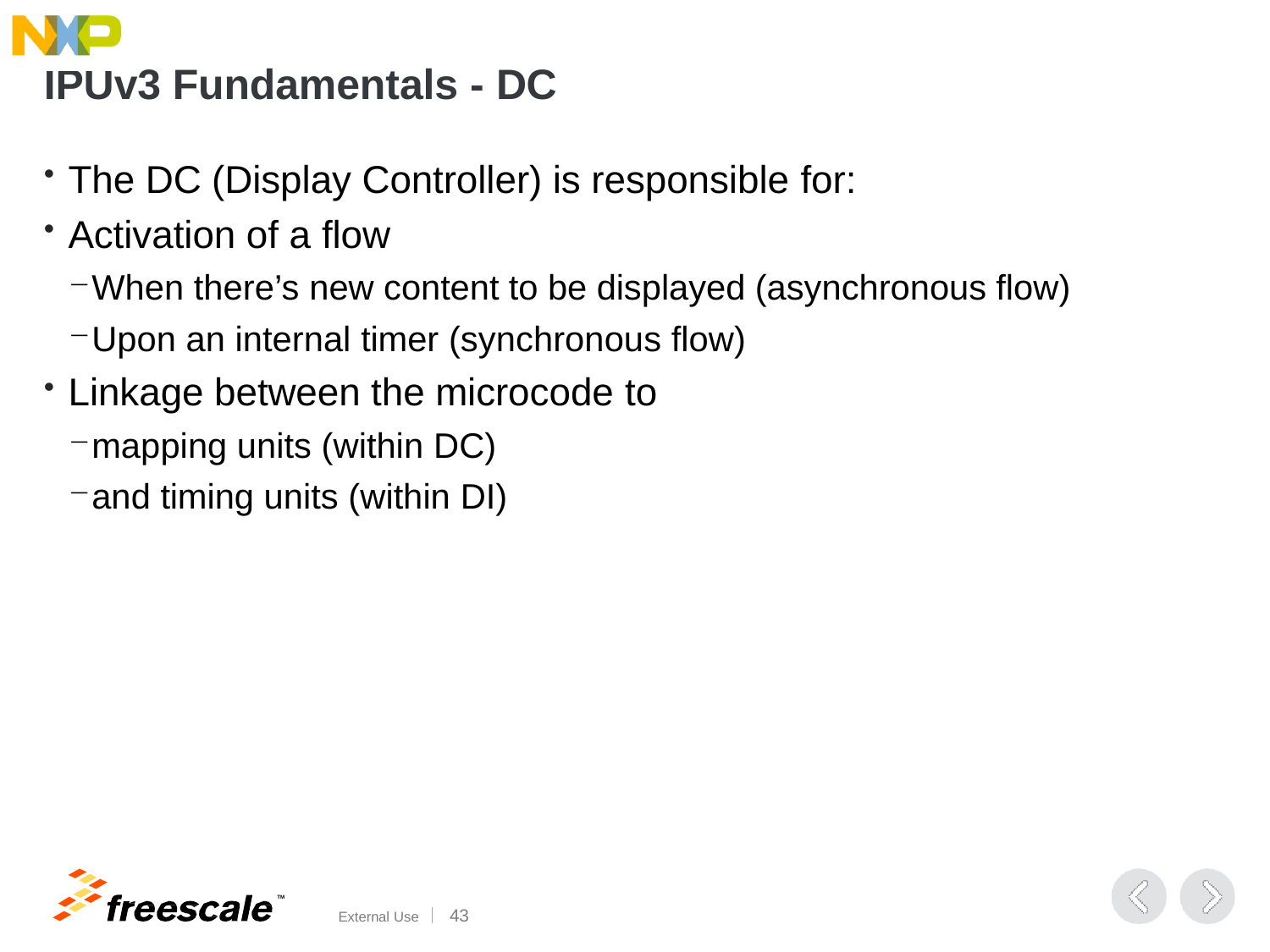

# IPUv3 Fundamentals - DC
The DC (Display Controller) is responsible for:
Activation of a flow
When there’s new content to be displayed (asynchronous flow)
Upon an internal timer (synchronous flow)
Linkage between the microcode to
mapping units (within DC)
and timing units (within DI)
TM
External Use	43